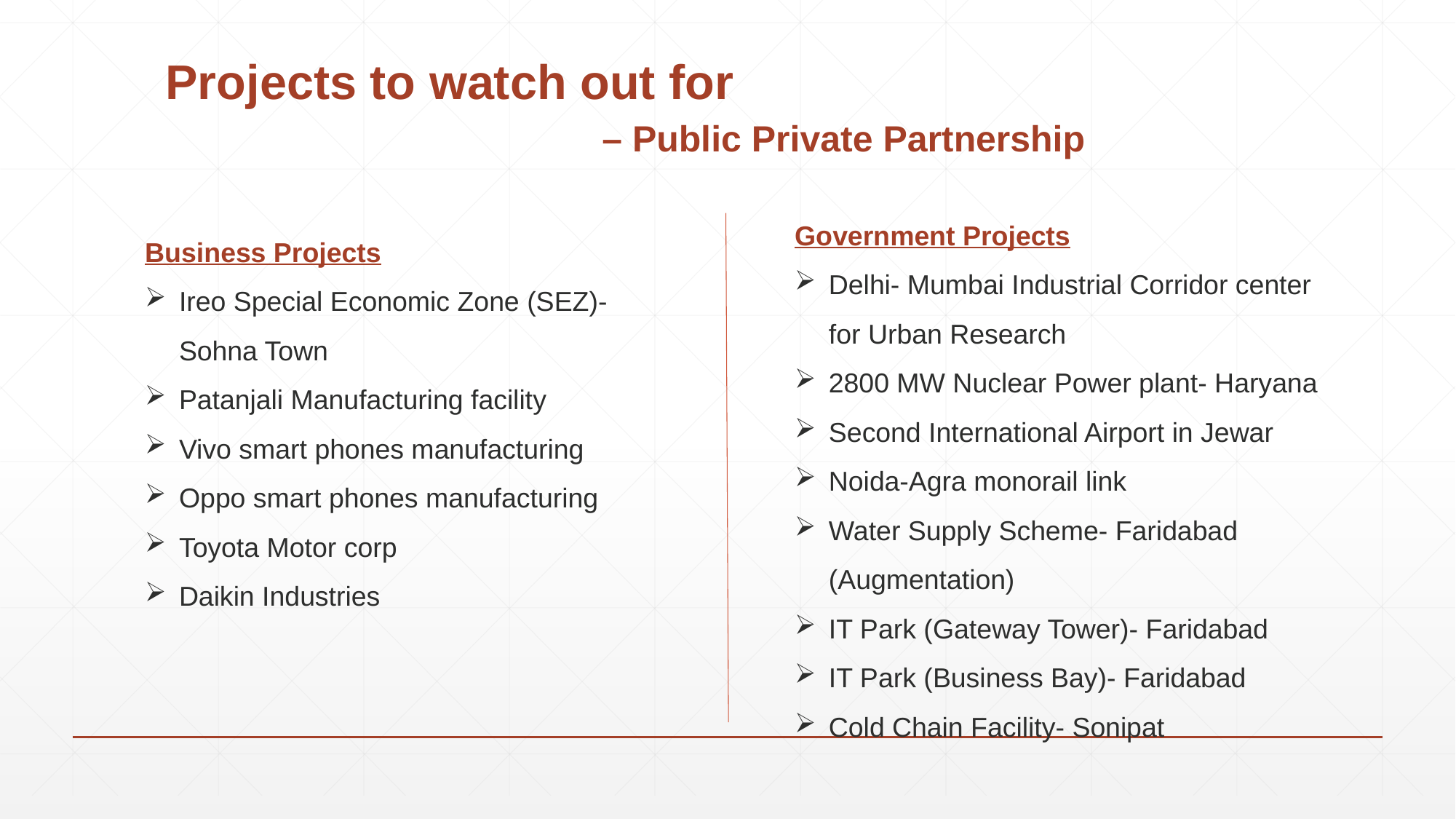

# Projects to watch out for – Public Private Partnership
Government Projects
Delhi- Mumbai Industrial Corridor center for Urban Research
2800 MW Nuclear Power plant- Haryana
Second International Airport in Jewar
Noida-Agra monorail link
Water Supply Scheme- Faridabad (Augmentation)
IT Park (Gateway Tower)- Faridabad
IT Park (Business Bay)- Faridabad
Cold Chain Facility- Sonipat

Business Projects
Ireo Special Economic Zone (SEZ)- Sohna Town
Patanjali Manufacturing facility
Vivo smart phones manufacturing
Oppo smart phones manufacturing
Toyota Motor corp
Daikin Industries